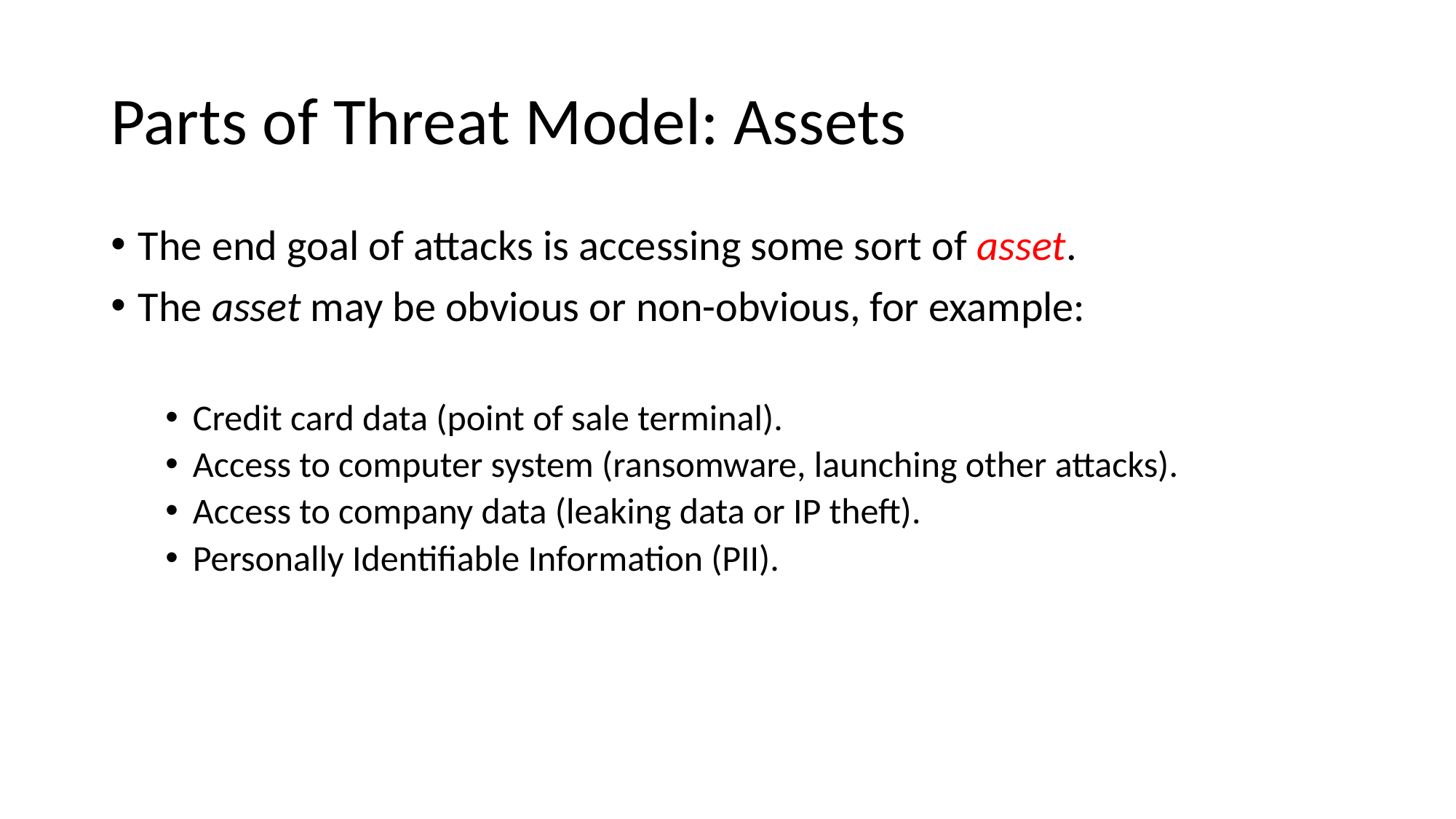

# Parts of Threat Model: Assets
The end goal of attacks is accessing some sort of asset.
The asset may be obvious or non-obvious, for example:

Credit card data (point of sale terminal).
Access to computer system (ransomware, launching other attacks).
Access to company data (leaking data or IP theft).
Personally Identifiable Information (PII).